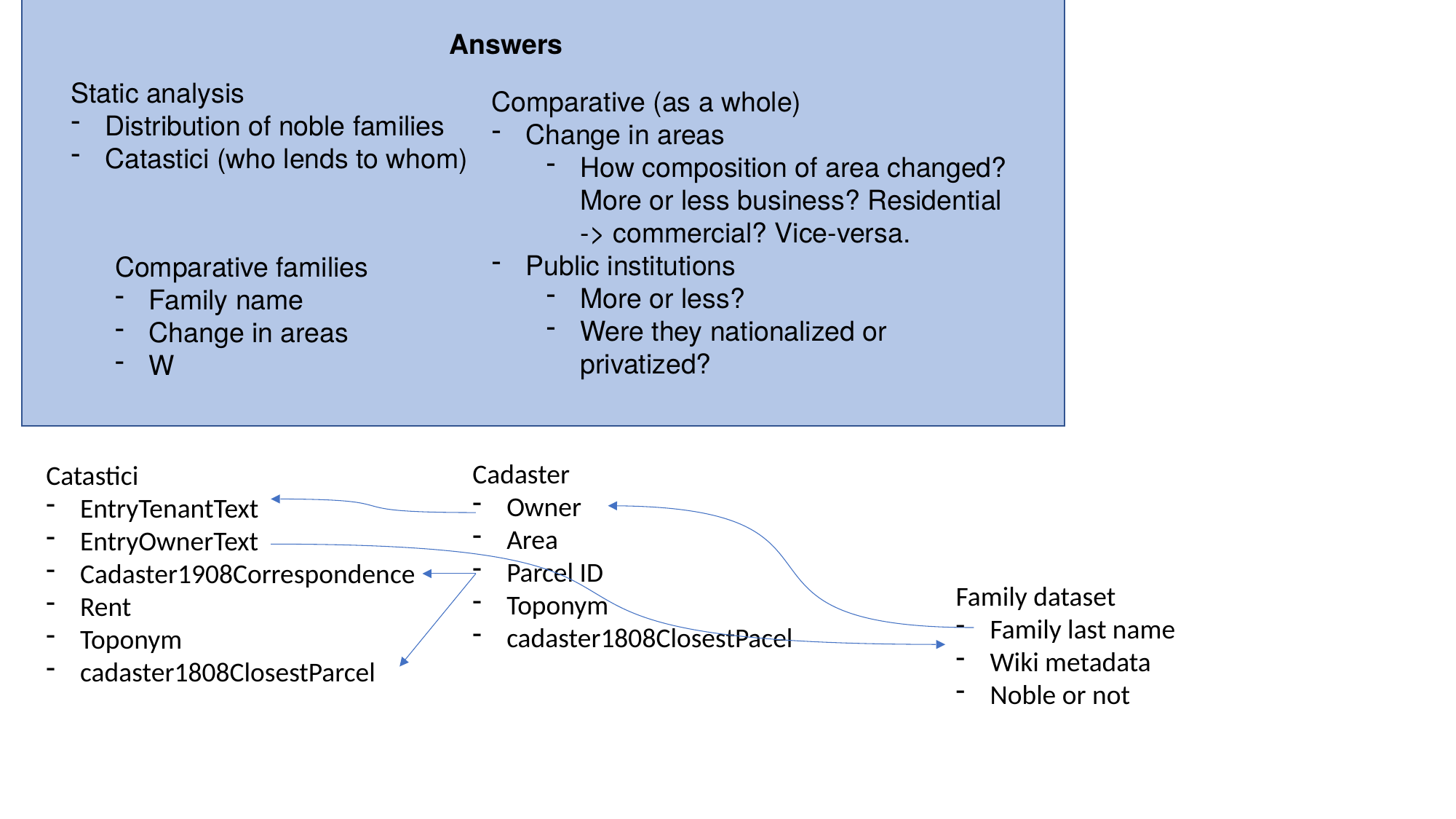

Answers
Static analysis
Distribution of noble families
Catastici (who lends to whom)

Comparative (as a whole)
Change in areas
How composition of area changed? More or less business? Residential -> commercial? Vice-versa.
Public institutions
More or less?
Were they nationalized or privatized?

Comparative families
Family name
Change in areas
W
Cadaster
Owner
Area
Parcel ID
Toponym
cadaster1808ClosestPacel

Catastici
EntryTenantText
EntryOwnerText
Cadaster1908Correspondence
Rent
Toponym
cadaster1808ClosestParcel
Family dataset
Family last name
Wiki metadata
Noble or not